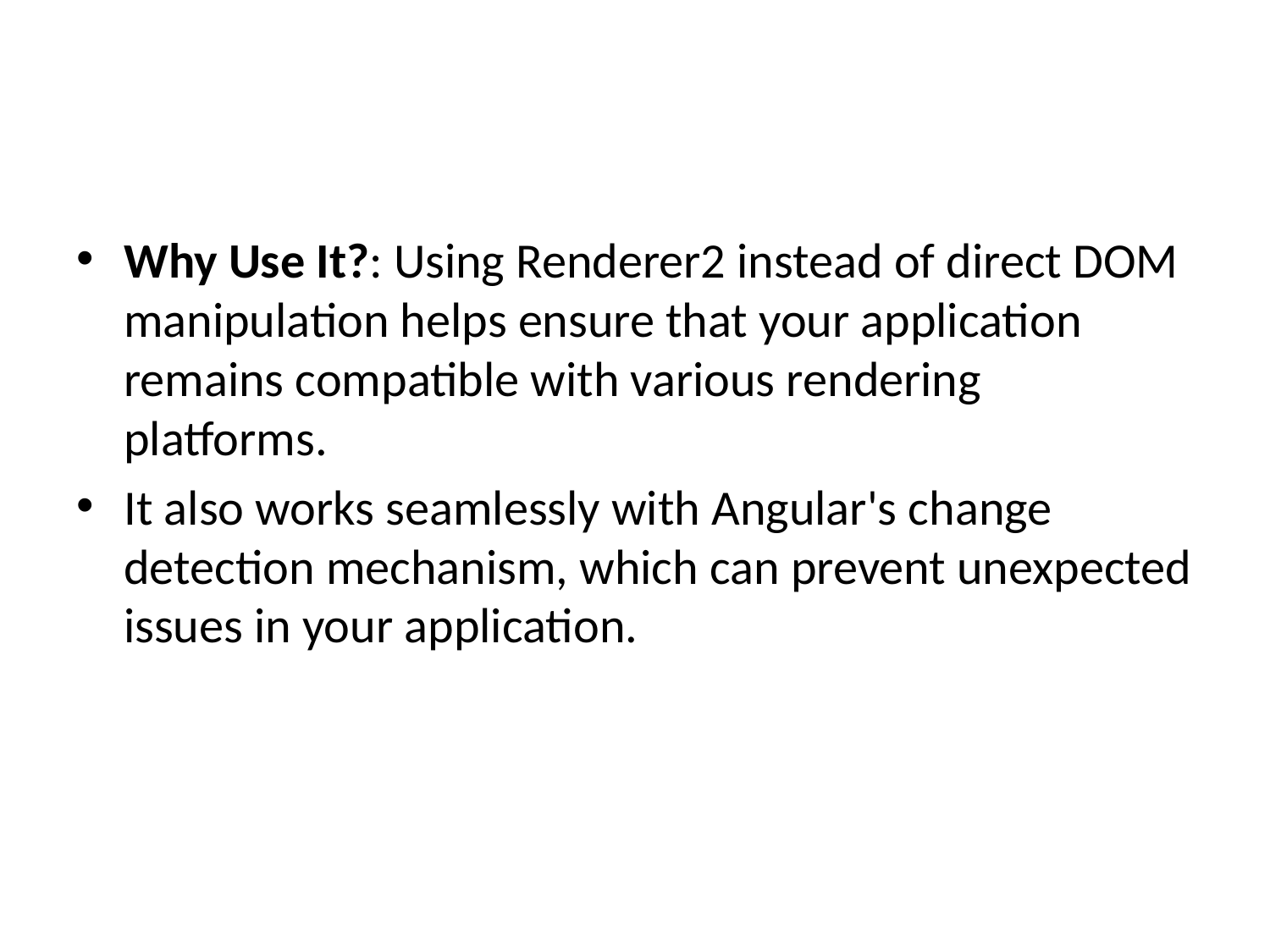

Why Use It?: Using Renderer2 instead of direct DOM manipulation helps ensure that your application remains compatible with various rendering platforms.
It also works seamlessly with Angular's change detection mechanism, which can prevent unexpected issues in your application.